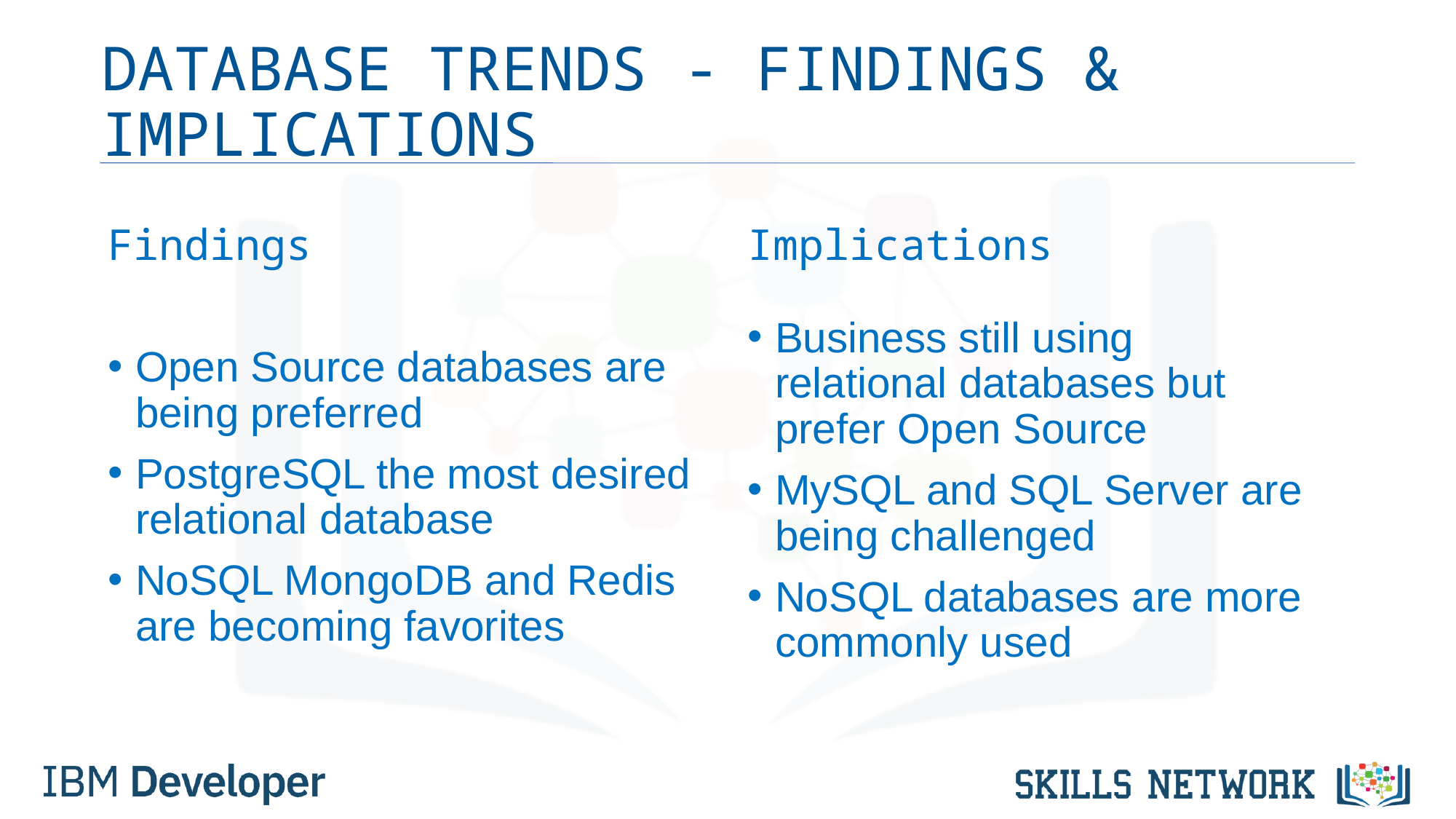

# DATABASE TRENDS - FINDINGS & IMPLICATIONS
Findings

Open Source databases are being preferred
PostgreSQL the most desired relational database
NoSQL MongoDB and Redis are becoming favorites
Implications

Business still using relational databases but prefer Open Source
MySQL and SQL Server are being challenged
NoSQL databases are more commonly used